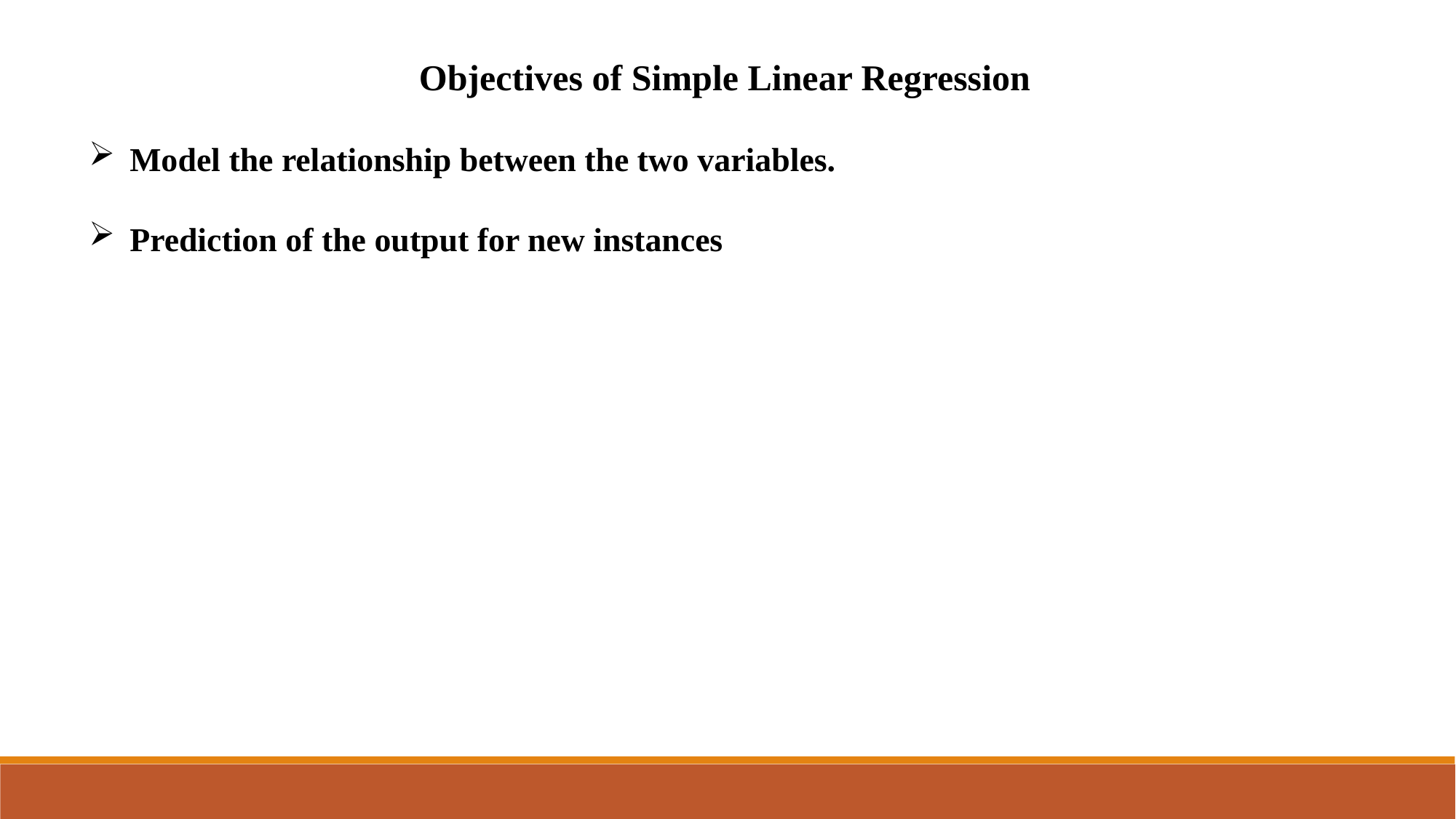

Objectives of Simple Linear Regression
Model the relationship between the two variables.
Prediction of the output for new instances